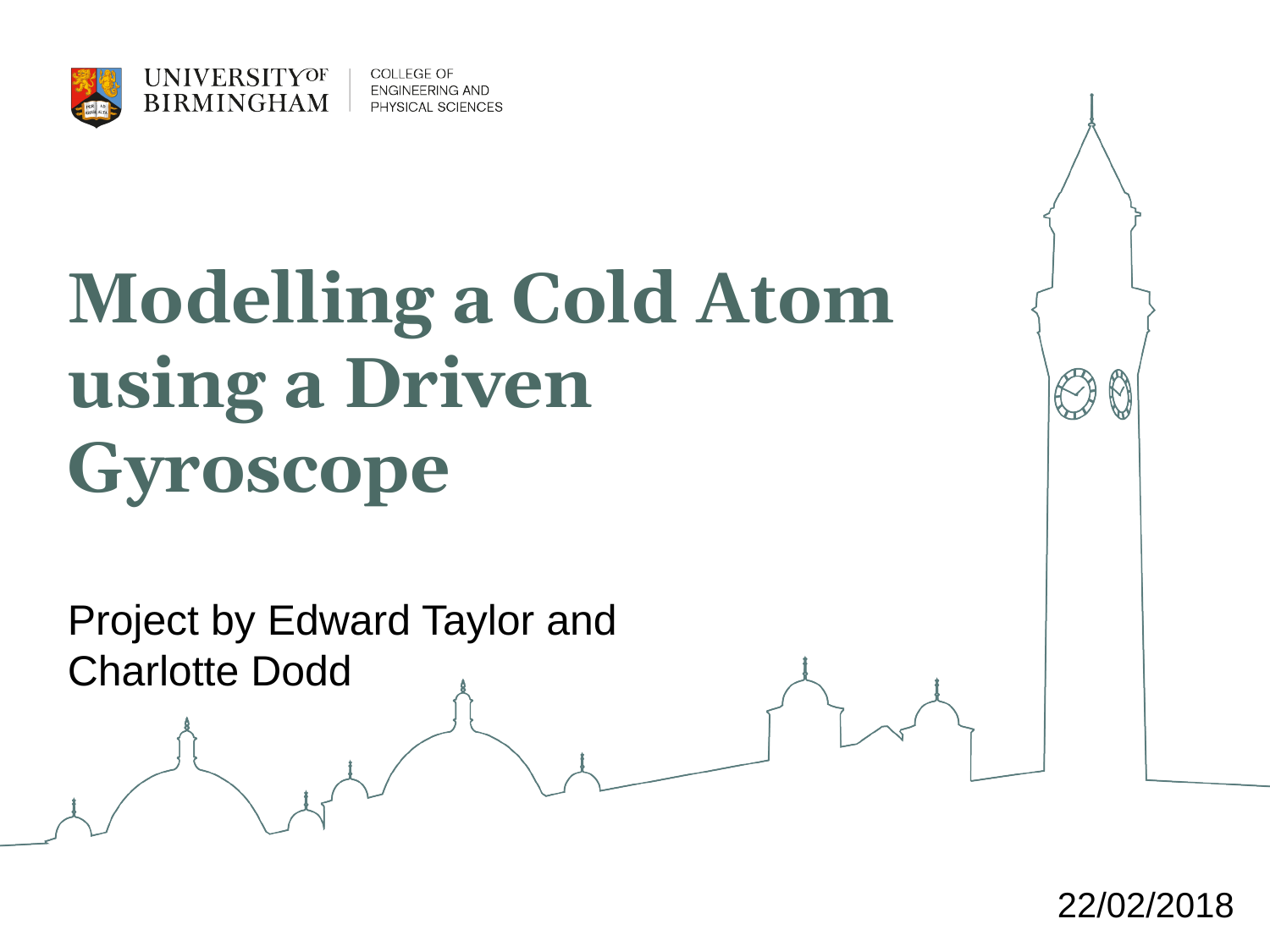

# Modelling a Cold Atom using a Driven Gyroscope
Project by Edward Taylor and Charlotte Dodd

22/02/2018